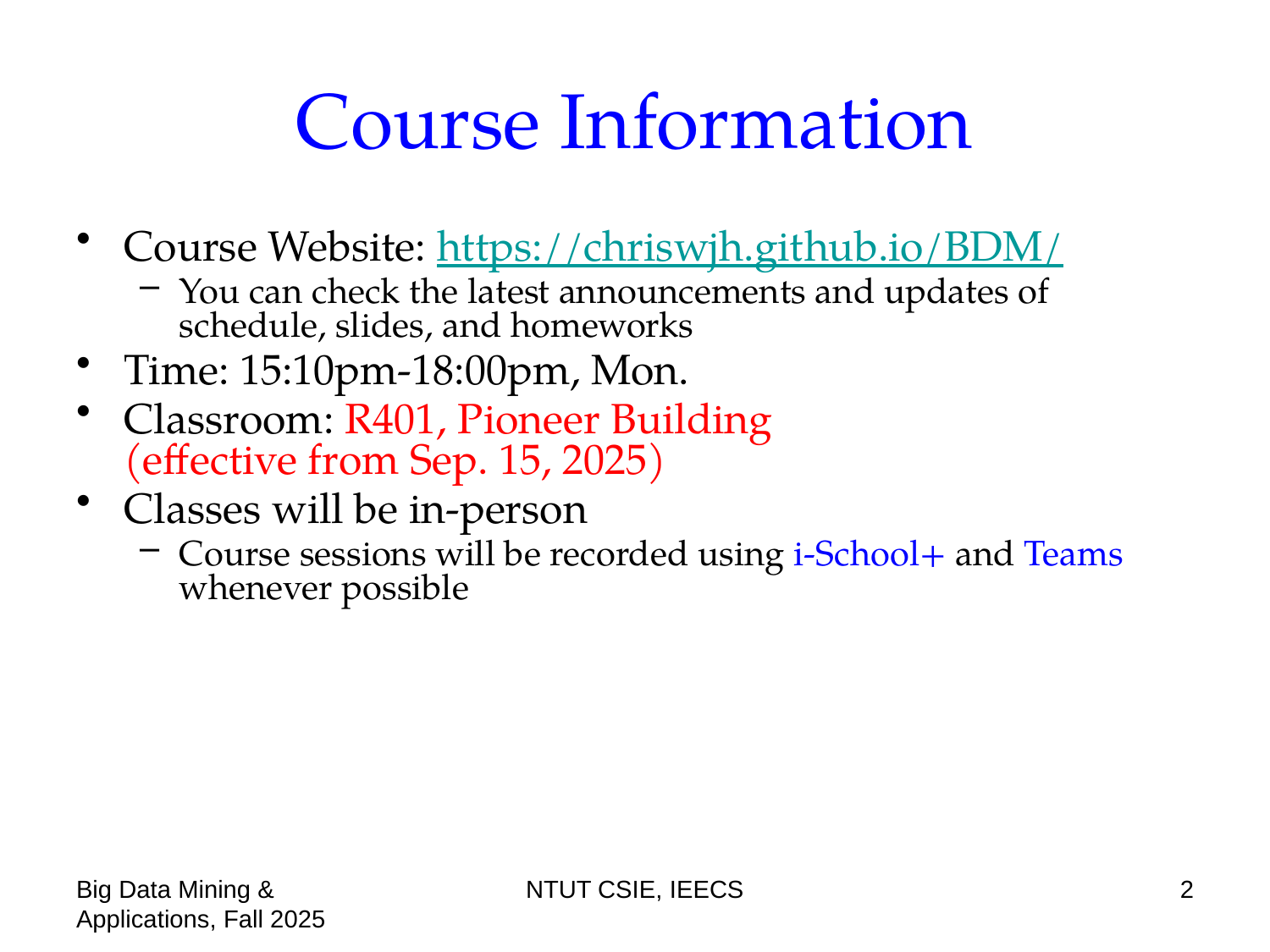

# Course Information
Course Website: https://chriswjh.github.io/BDM/
You can check the latest announcements and updates of schedule, slides, and homeworks
Time: 15:10pm-18:00pm, Mon.
Classroom: R401, Pioneer Building
(effective from Sep. 15, 2025)
Classes will be in-person
Course sessions will be recorded using i-School+ and Teams whenever possible

Big Data Mining & Applications, Fall 2025
NTUT CSIE, IEECS
2